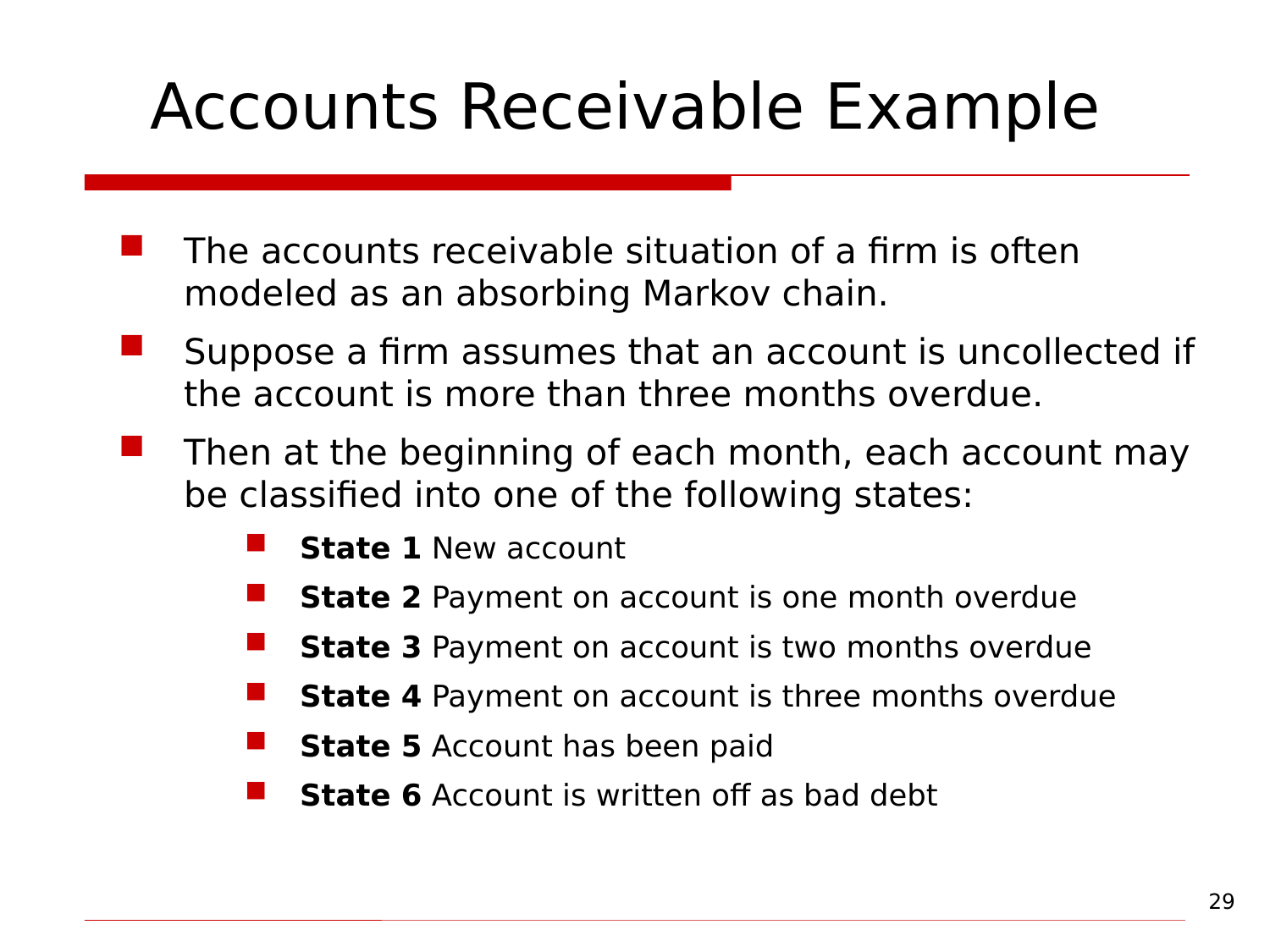

# Accounts Receivable Example
The accounts receivable situation of a firm is often modeled as an absorbing Markov chain.
Suppose a firm assumes that an account is uncollected if the account is more than three months overdue.
Then at the beginning of each month, each account may be classified into one of the following states:
State 1 New account
State 2 Payment on account is one month overdue
State 3 Payment on account is two months overdue
State 4 Payment on account is three months overdue
State 5 Account has been paid
State 6 Account is written off as bad debt